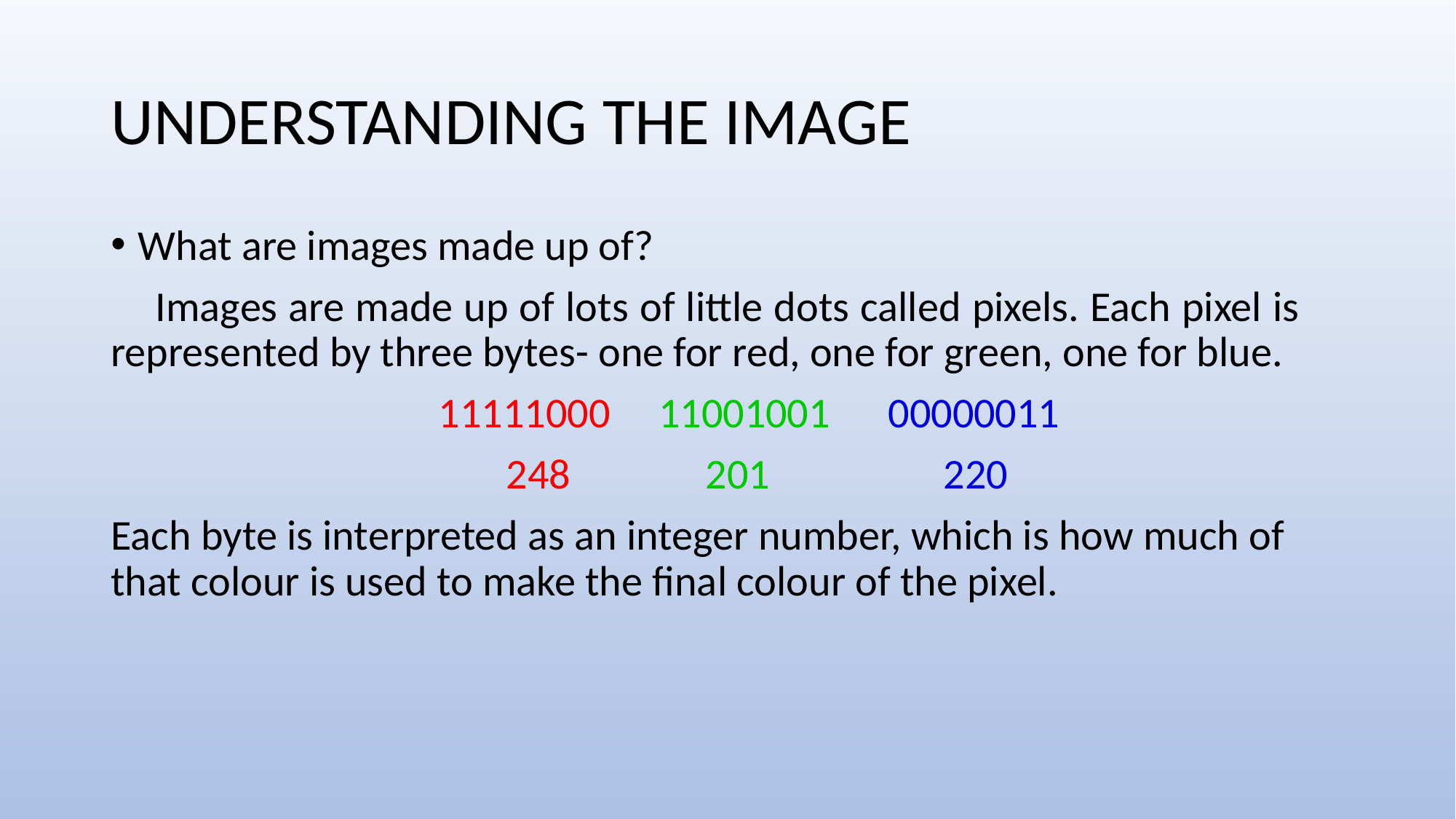

# UNDERSTANDING THE IMAGE
What are images made up of?
    Images are made up of lots of little dots called pixels. Each pixel is     represented by three bytes- one for red, one for green, one for blue.
                                  11111000     11001001      00000011
                                         248              201                  220
Each byte is interpreted as an integer number, which is how much of that colour is used to make the final colour of the pixel.